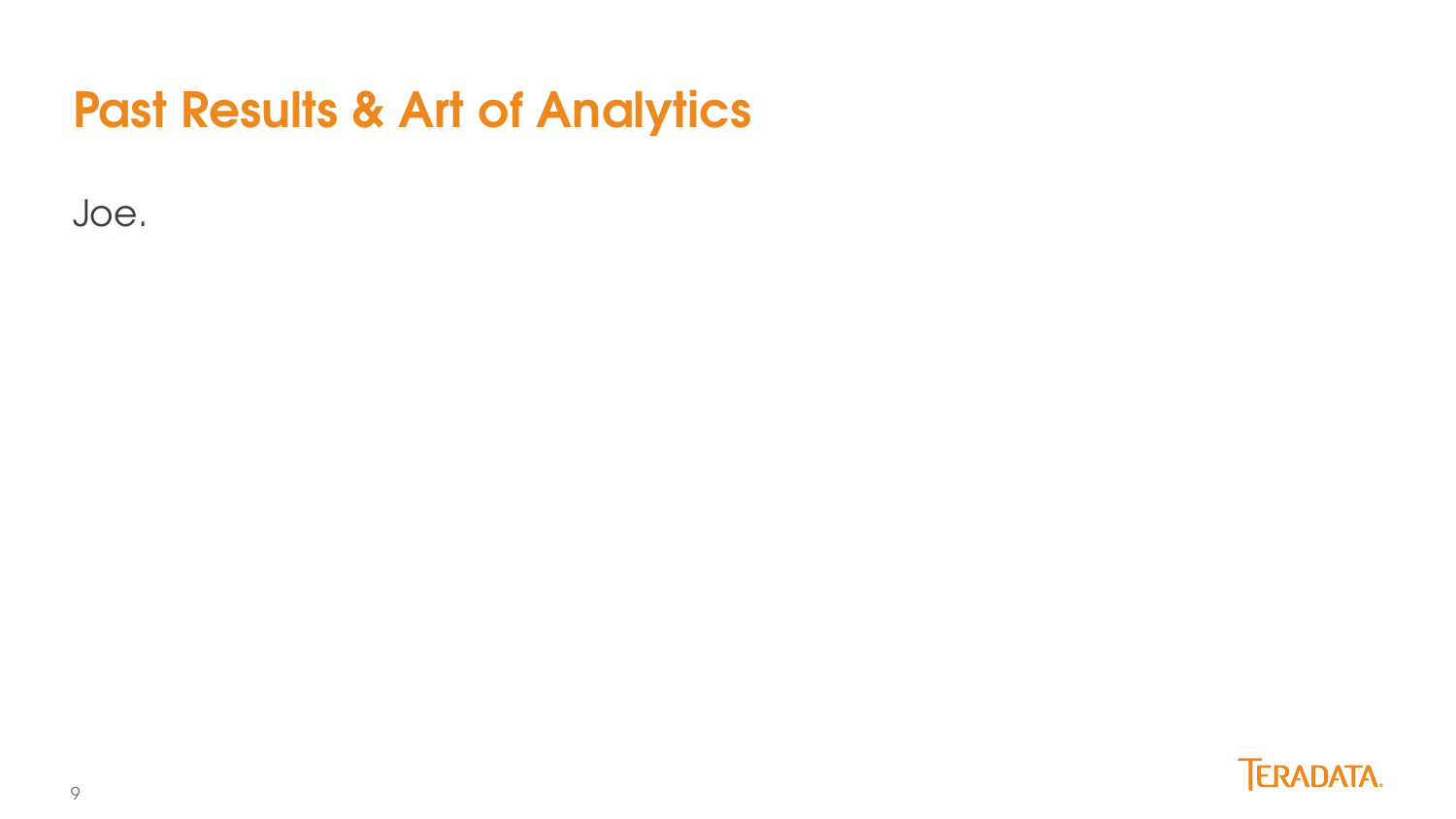

# Past Results & Art of Analytics
Joe.